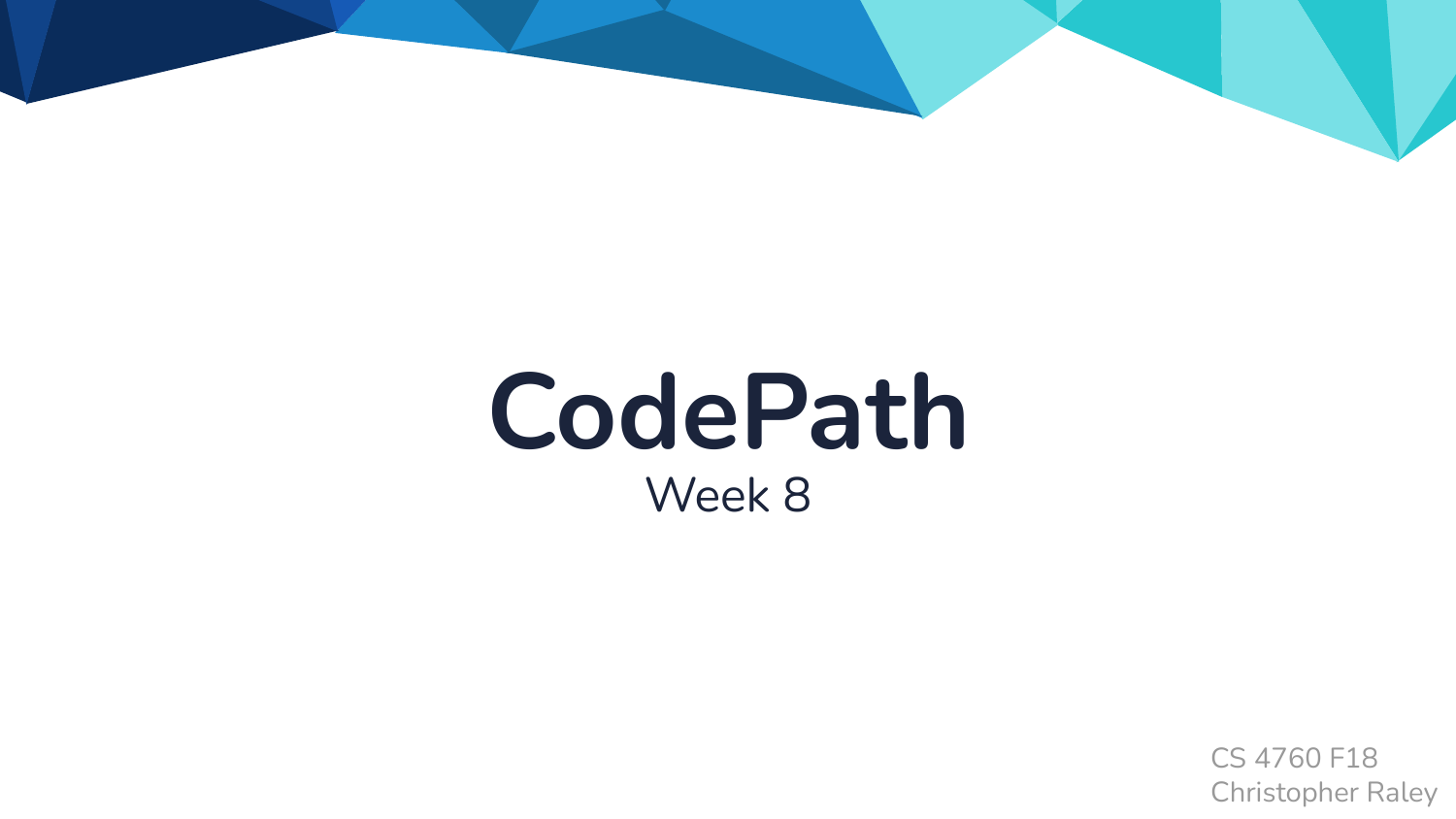

CodePath
Week 8

CS 4760 F18
Christopher Raley